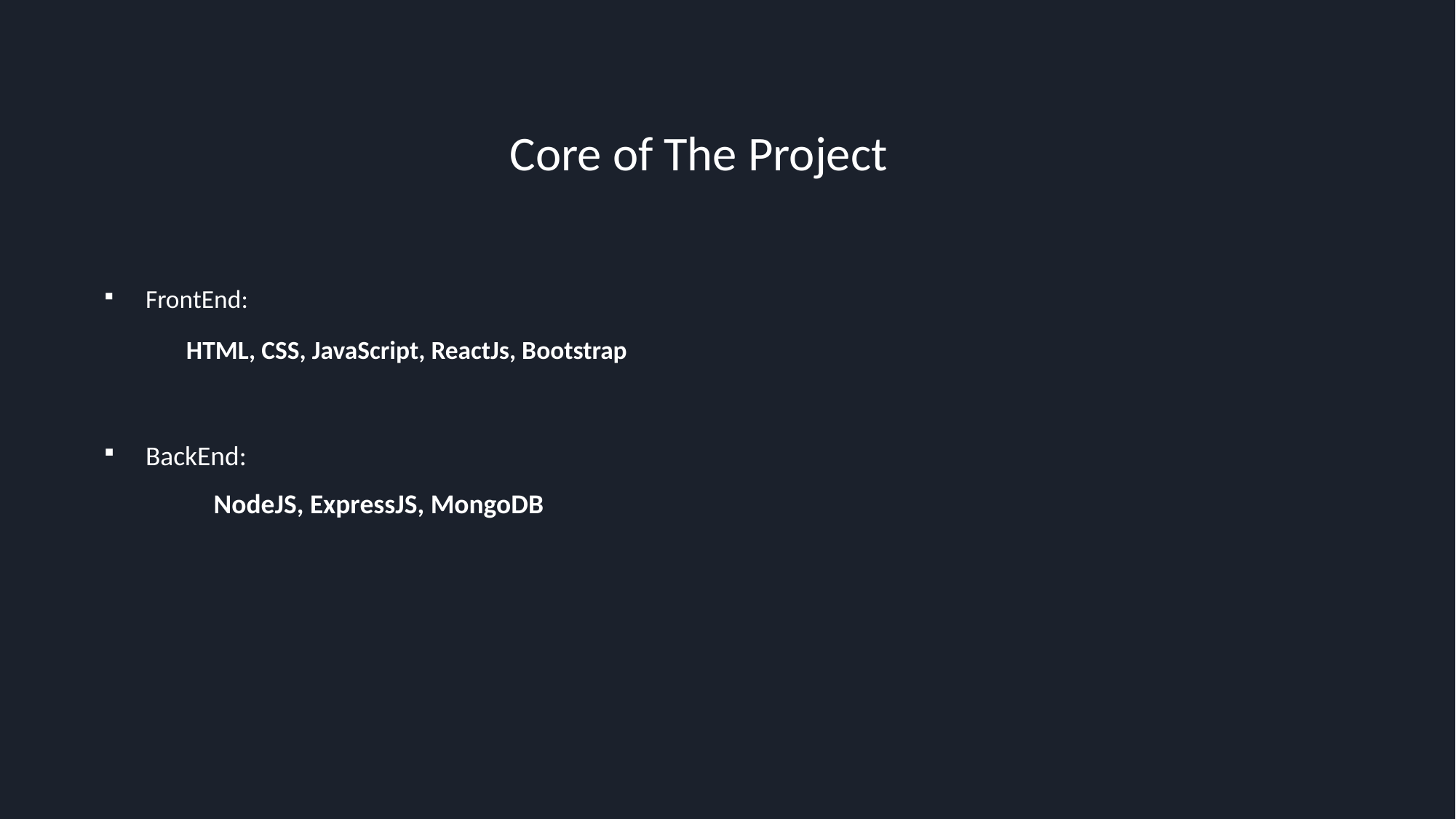

# Core of The Project
FrontEnd:
              HTML, CSS, JavaScript, ReactJs, Bootstrap

BackEnd:
             	NodeJS, ExpressJS, MongoDB